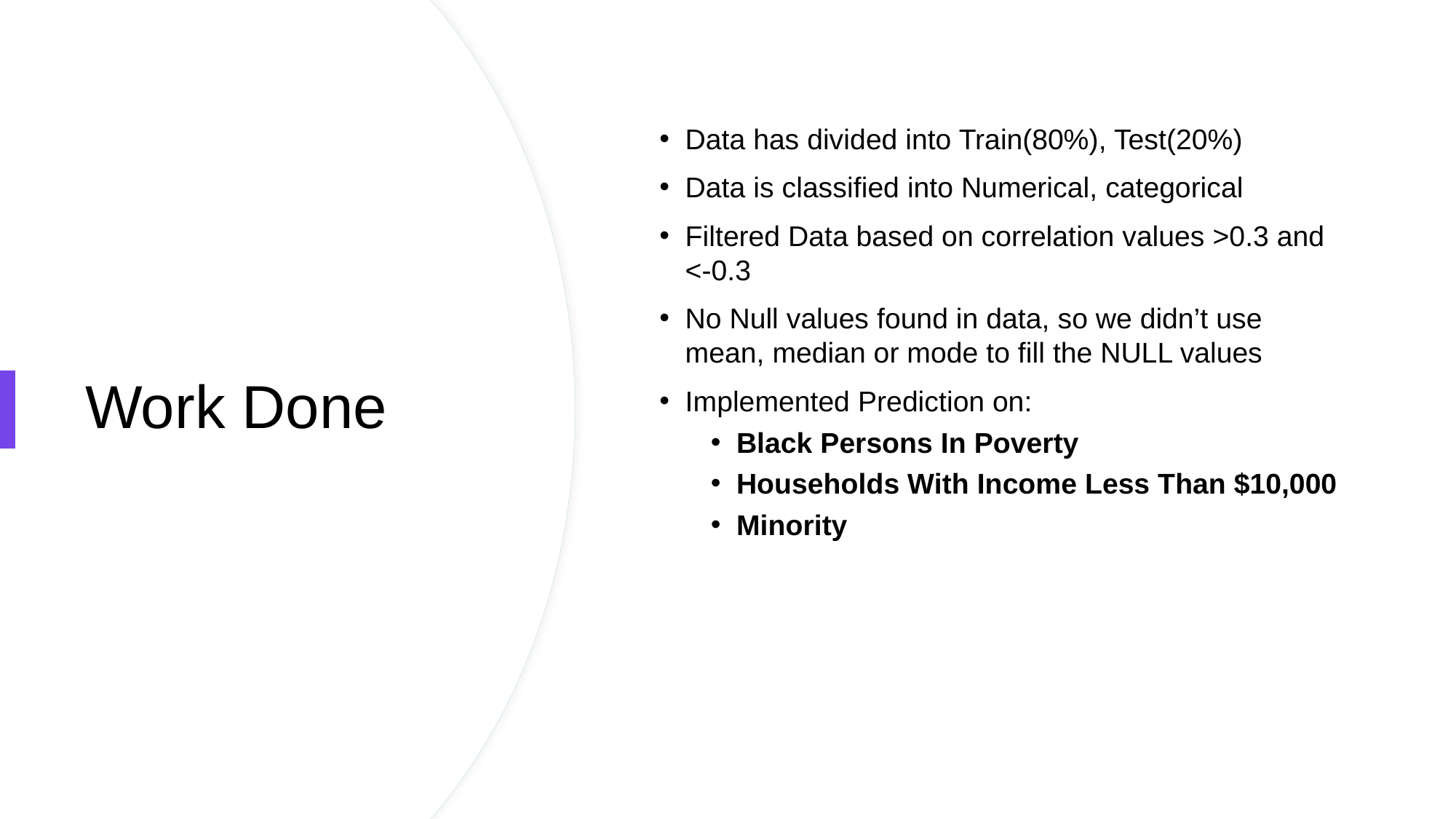

Data has divided into Train(80%), Test(20%)
Data is classified into Numerical, categorical
Filtered Data based on correlation values >0.3 and <-0.3
No Null values found in data, so we didn’t use mean, median or mode to fill the NULL values
Implemented Prediction on:
Black Persons In Poverty
Households With Income Less Than $10,000
Minority

# Work Done